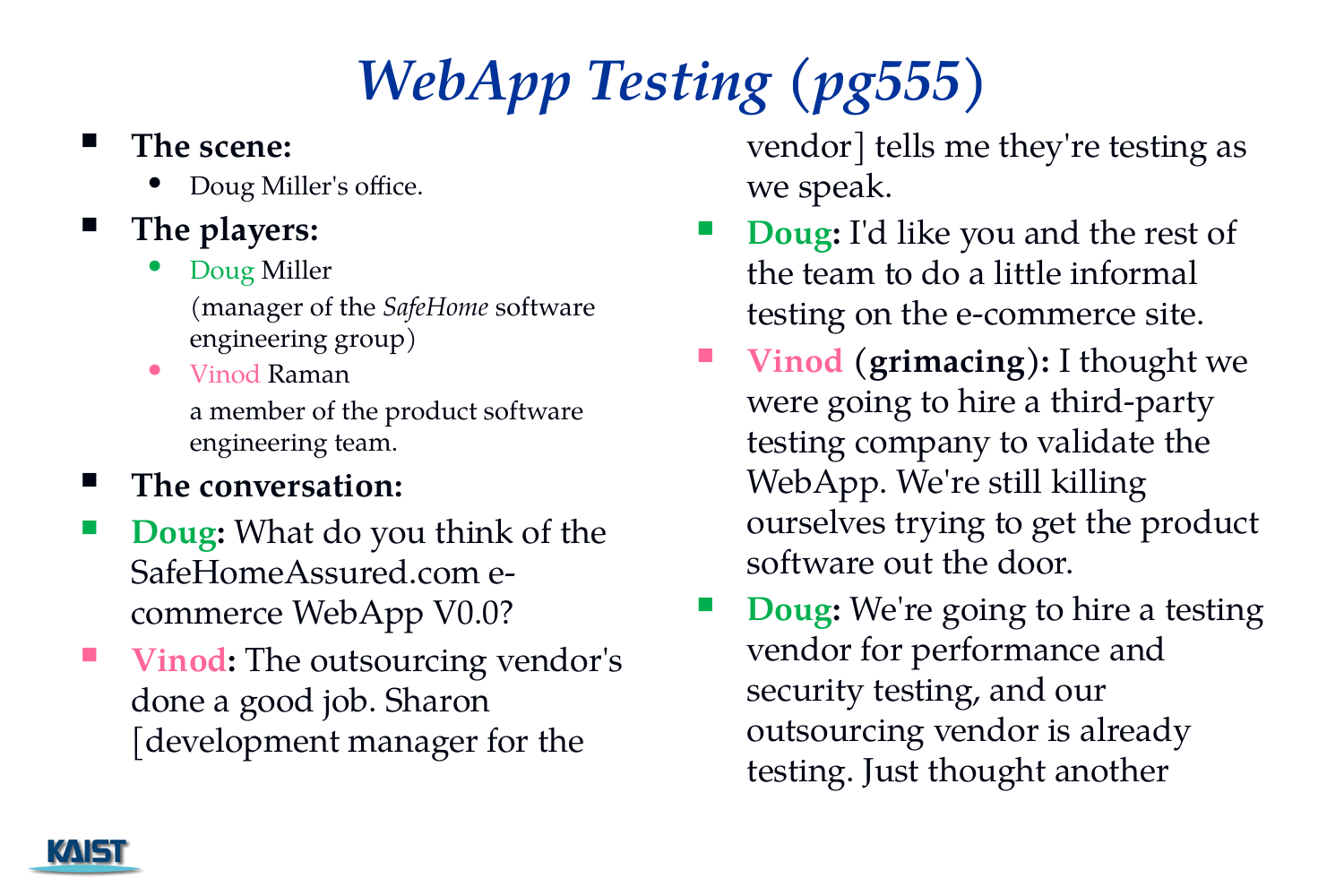

# WebApp Testing (pg555)
The scene:
Doug Miller's office.
The players:
Doug Miller
	(manager of the SafeHome software engineering group)
Vinod Raman
	a member of the product software engineering team.
The conversation:
Doug: What do you think of the SafeHomeAssured.com e-commerce WebApp V0.0?
Vinod: The outsourcing vendor's done a good job. Sharon [development manager for the
	vendor] tells me they're testing as we speak.
Doug: I'd like you and the rest of the team to do a little informal testing on the e-commerce site.
Vinod (grimacing): I thought we were going to hire a third-party testing company to validate the WebApp. We're still killing ourselves trying to get the product software out the door.
Doug: We're going to hire a testing vendor for performance and security testing, and our outsourcing vendor is already testing. Just thought another
106